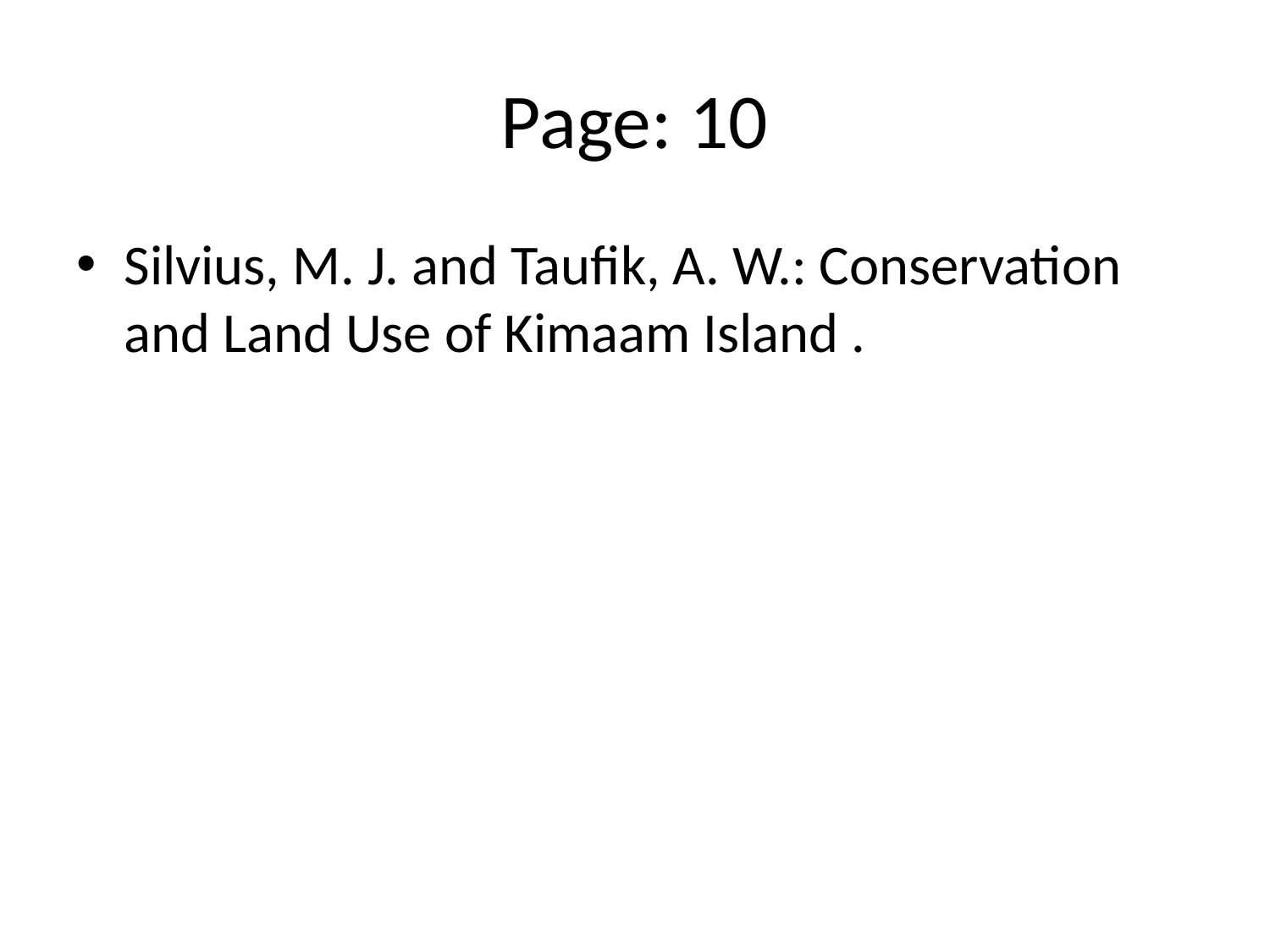

# Page: 10
Silvius, M. J. and Taufik, A. W.: Conservation and Land Use of Kimaam Island .